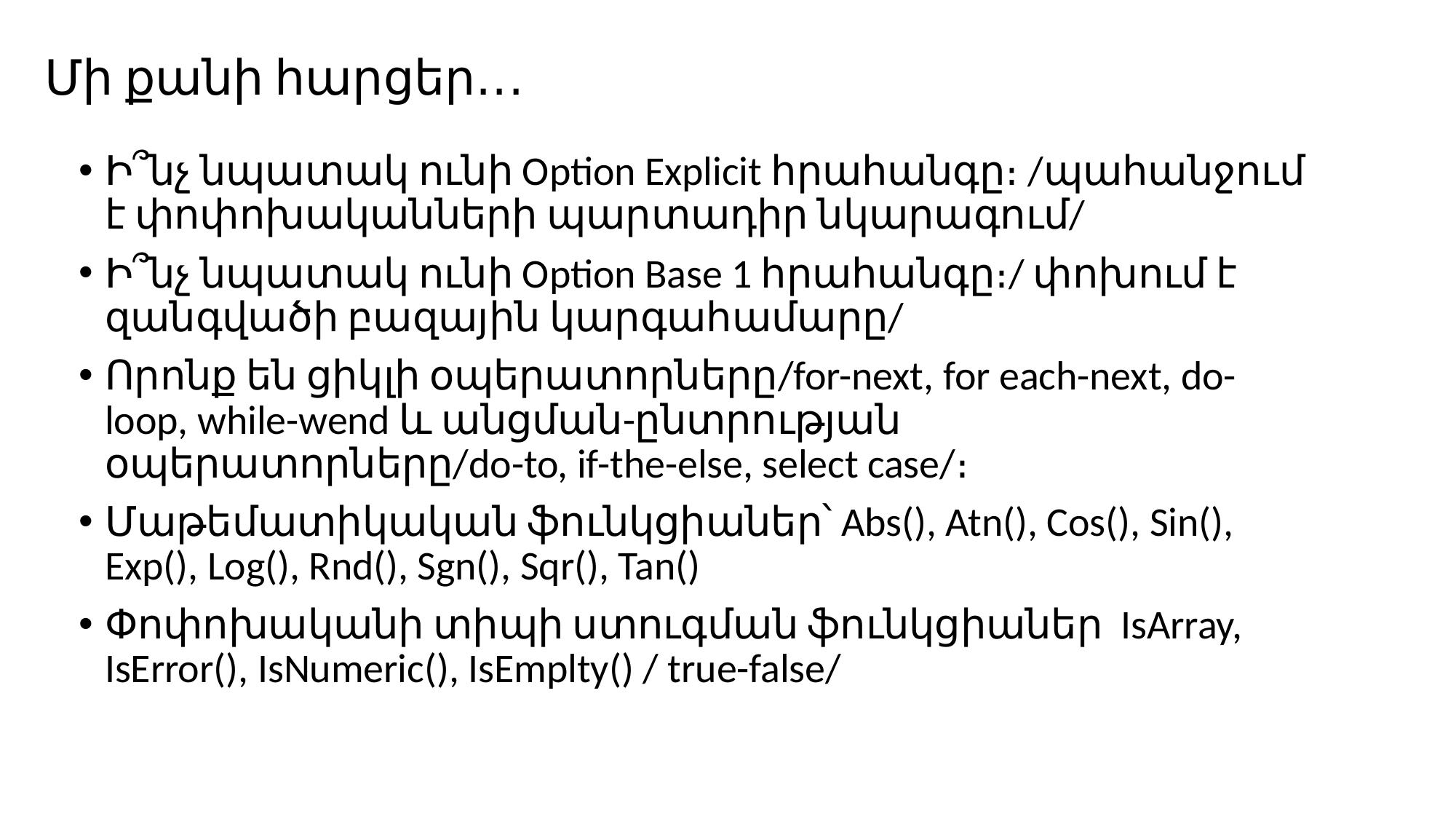

# Մի քանի հարցեր․․․
Ի՞նչ նպատակ ունի Option Explicit հրահանգը։ /պահանջում է փոփոխականների պարտադիր նկարագում/
Ի՞նչ նպատակ ունի Option Base 1 հրահանգը։/ փոխում է զանգվածի բազային կարգահամարը/
Որոնք են ցիկլի օպերատորները/for-next, for each-next, do-loop, while-wend և անցման-ընտրության օպերատորները/do-to, if-the-else, select case/։
Մաթեմատիկական ֆունկցիաներ՝ Abs(), Atn(), Cos(), Sin(), Exp(), Log(), Rnd(), Sgn(), Sqr(), Tan()
Փոփոխականի տիպի ստուգման ֆունկցիաներ  IsArray, IsError(), IsNumeric(), IsEmplty() / true-false/